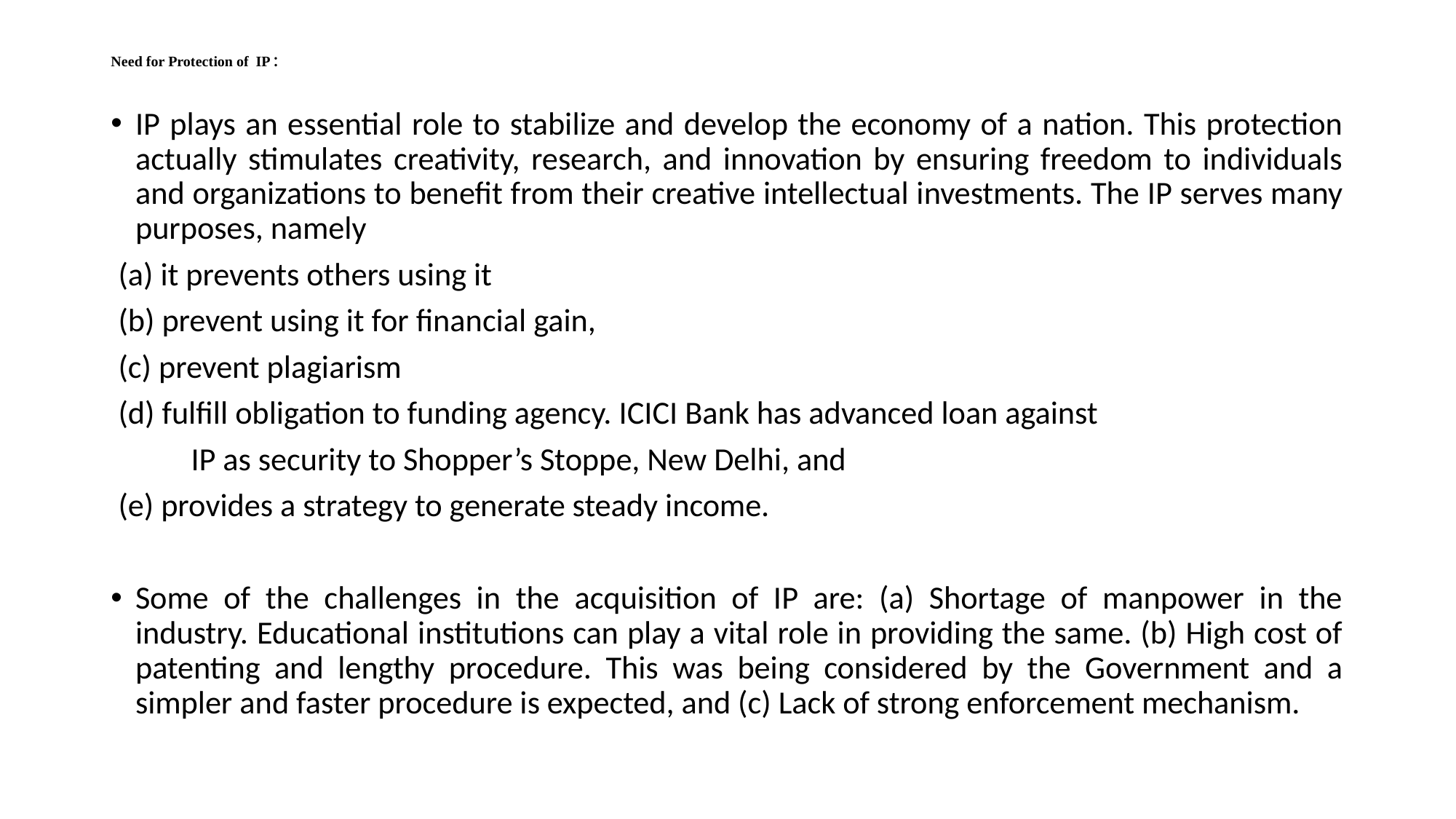

# Need for Protection of  IP :
IP plays an essential role to stabilize and develop the economy of a nation. This protection actually stimulates creativity, research, and innovation by ensuring freedom to individuals and organizations to benefit from their creative intellectual investments. The IP serves many purposes, namely
 (a) it prevents others using it
 (b) prevent using it for financial gain,
 (c) prevent plagiarism
 (d) fulfill obligation to funding agency. ICICI Bank has advanced loan against
           IP as security to Shopper’s Stoppe, New Delhi, and
 (e) provides a strategy to generate steady income.

Some of the challenges in the acquisition of IP are: (a) Shortage of manpower in the industry. Educational institutions can play a vital role in providing the same. (b) High cost of patenting and lengthy procedure. This was being considered by the Government and a simpler and faster procedure is expected, and (c) Lack of strong enforcement mechanism.